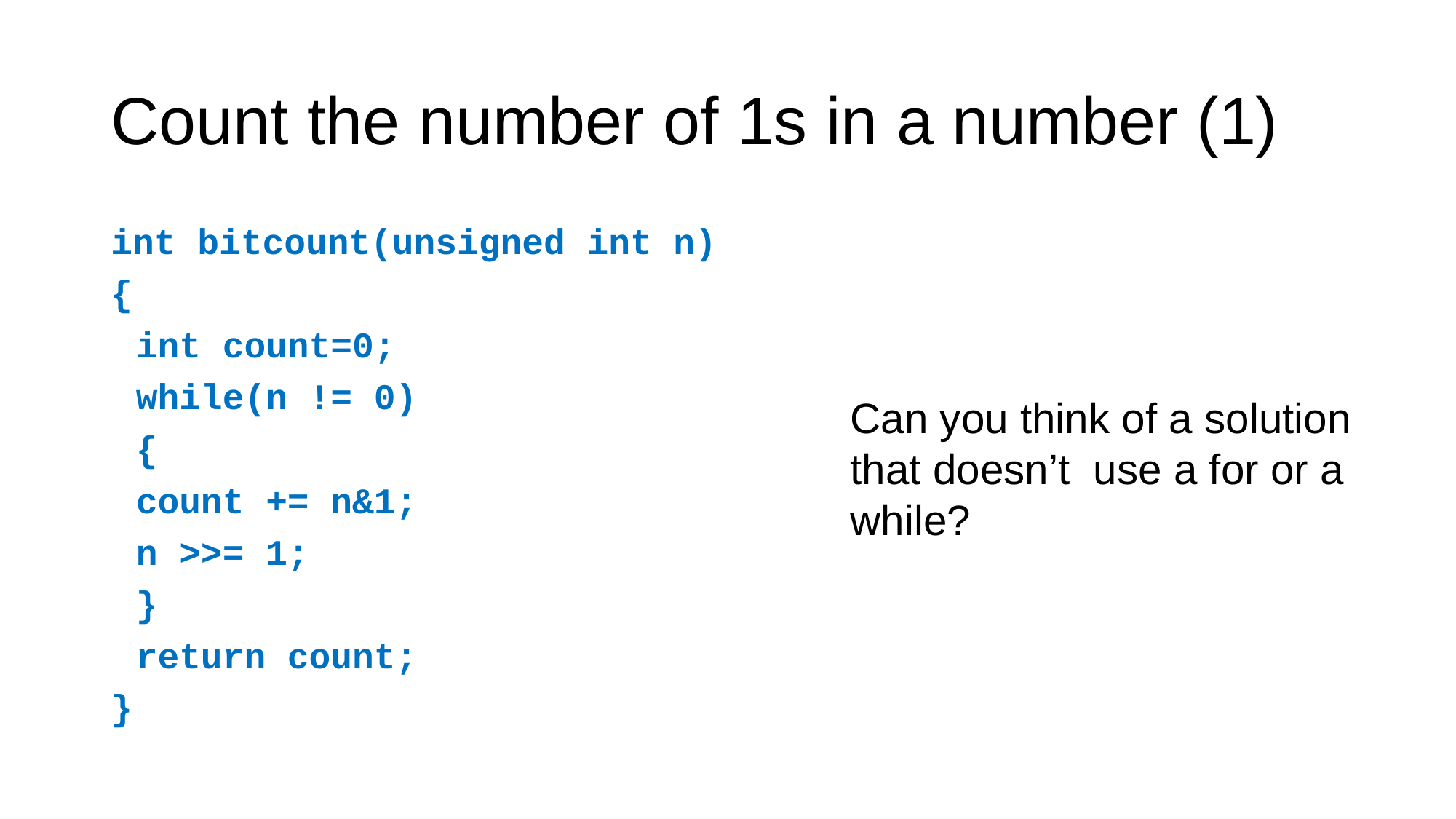

# Count the number of 1s in a number (1)
int bitcount(unsigned int n)
{
	int count=0;
	while(n != 0)
	{
		count += n&1;
		n >>= 1;
	}
	return count;
}

Can you think of a solution that doesn’t  use a for or a while?